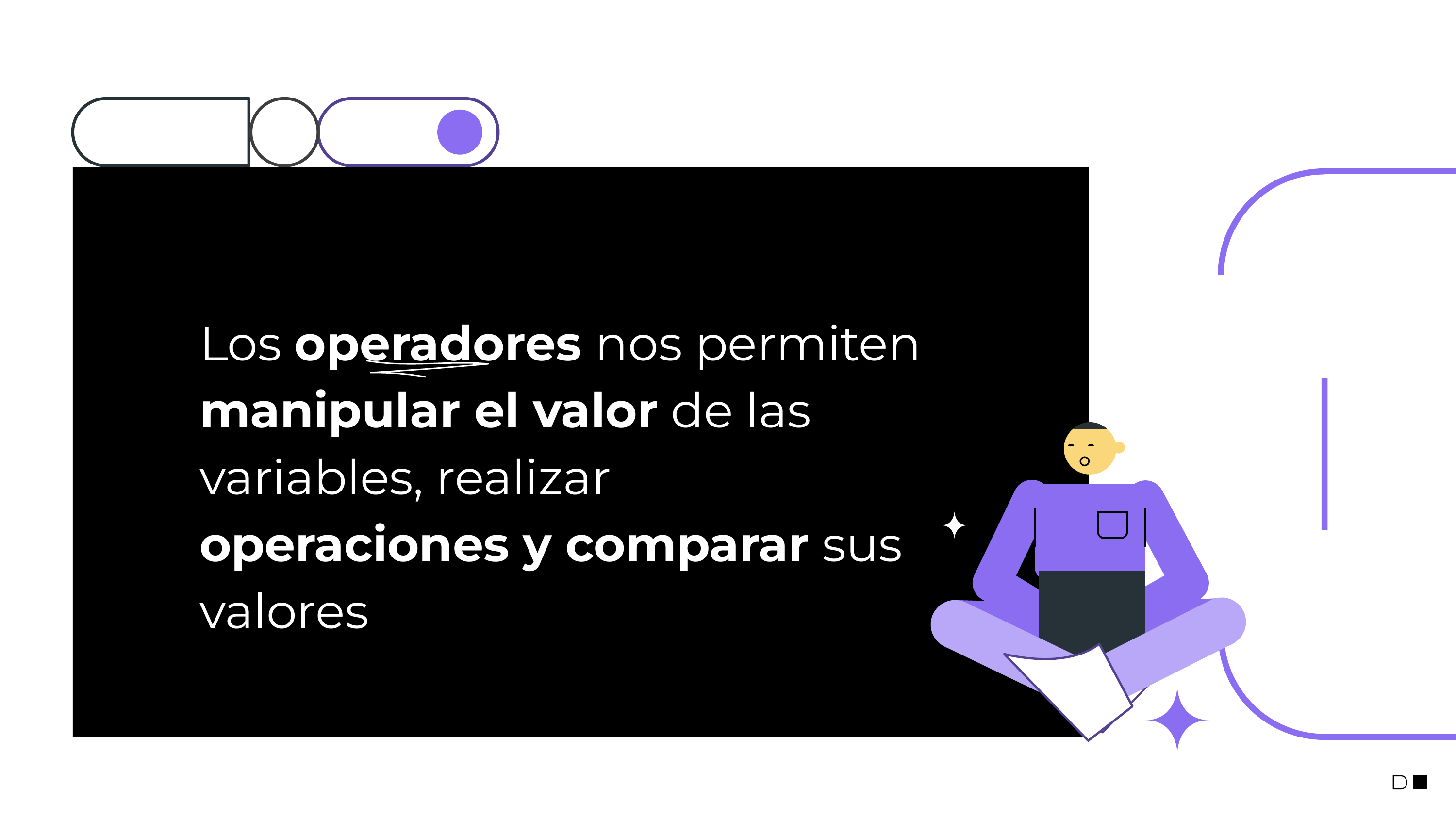

Los operadores nos permiten manipular el valor de las variables, realizar operaciones y comparar sus valores